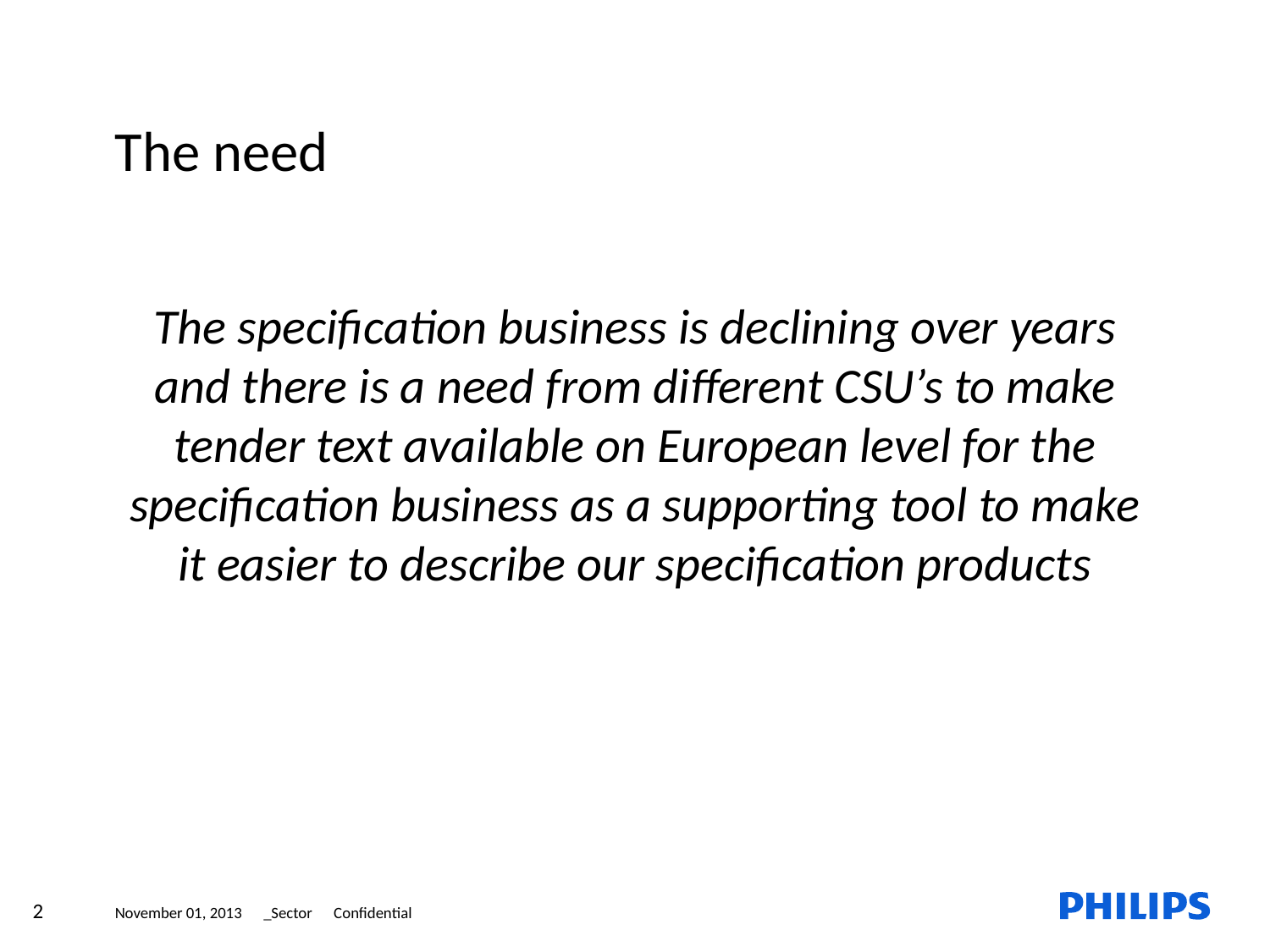

The need
The specification business is declining over years and there is a need from different CSU’s to make tender text available on European level for the specification business as a supporting tool to make it easier to describe our specification products